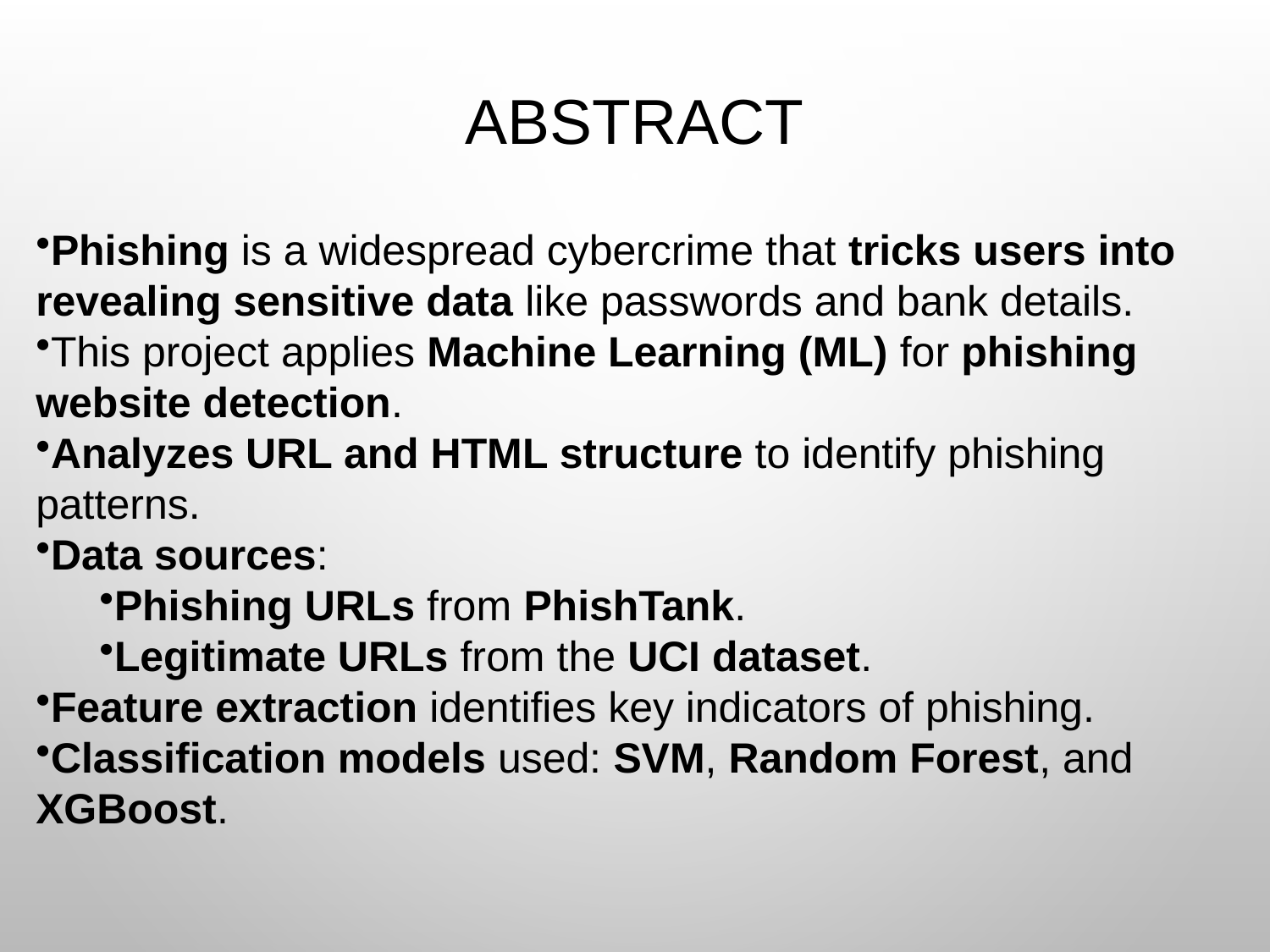

# Abstract

Phishing is a widespread cybercrime that tricks users into revealing sensitive data like passwords and bank details.
This project applies Machine Learning (ML) for phishing website detection.
Analyzes URL and HTML structure to identify phishing patterns.
Data sources:
Phishing URLs from PhishTank.
Legitimate URLs from the UCI dataset.
Feature extraction identifies key indicators of phishing.
Classification models used: SVM, Random Forest, and XGBoost.